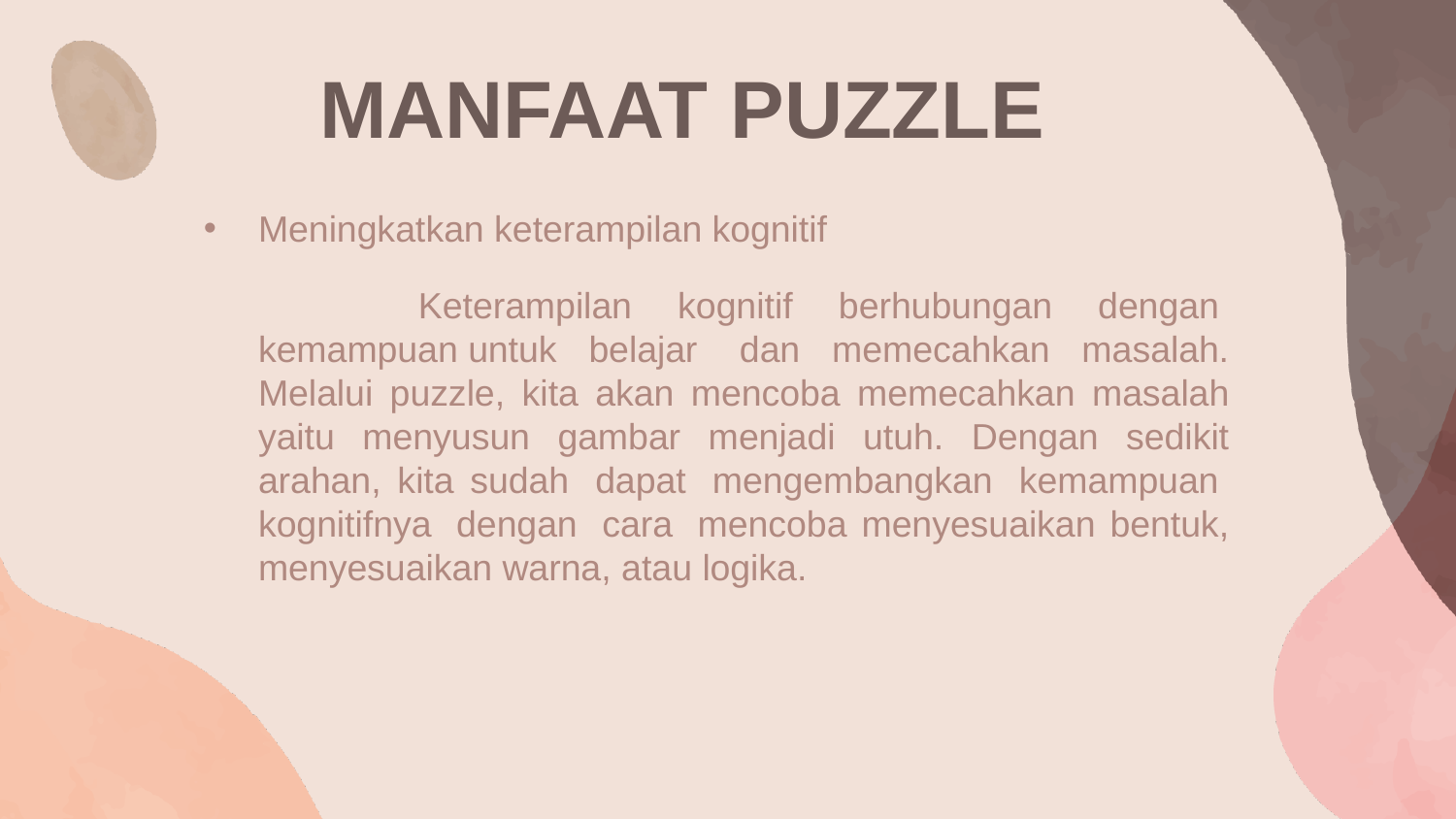

# MANFAAT PUZZLE
Meningkatkan keterampilan kognitif
      Keterampilan  kognitif  berhubungan  dengan  kemampuan untuk belajar  dan memecahkan masalah. Melalui puzzle, kita akan mencoba memecahkan masalah yaitu menyusun gambar menjadi utuh. Dengan sedikit arahan, kita sudah  dapat  mengembangkan  kemampuan  kognitifnya  dengan  cara  mencoba menyesuaikan bentuk, menyesuaikan warna, atau logika.